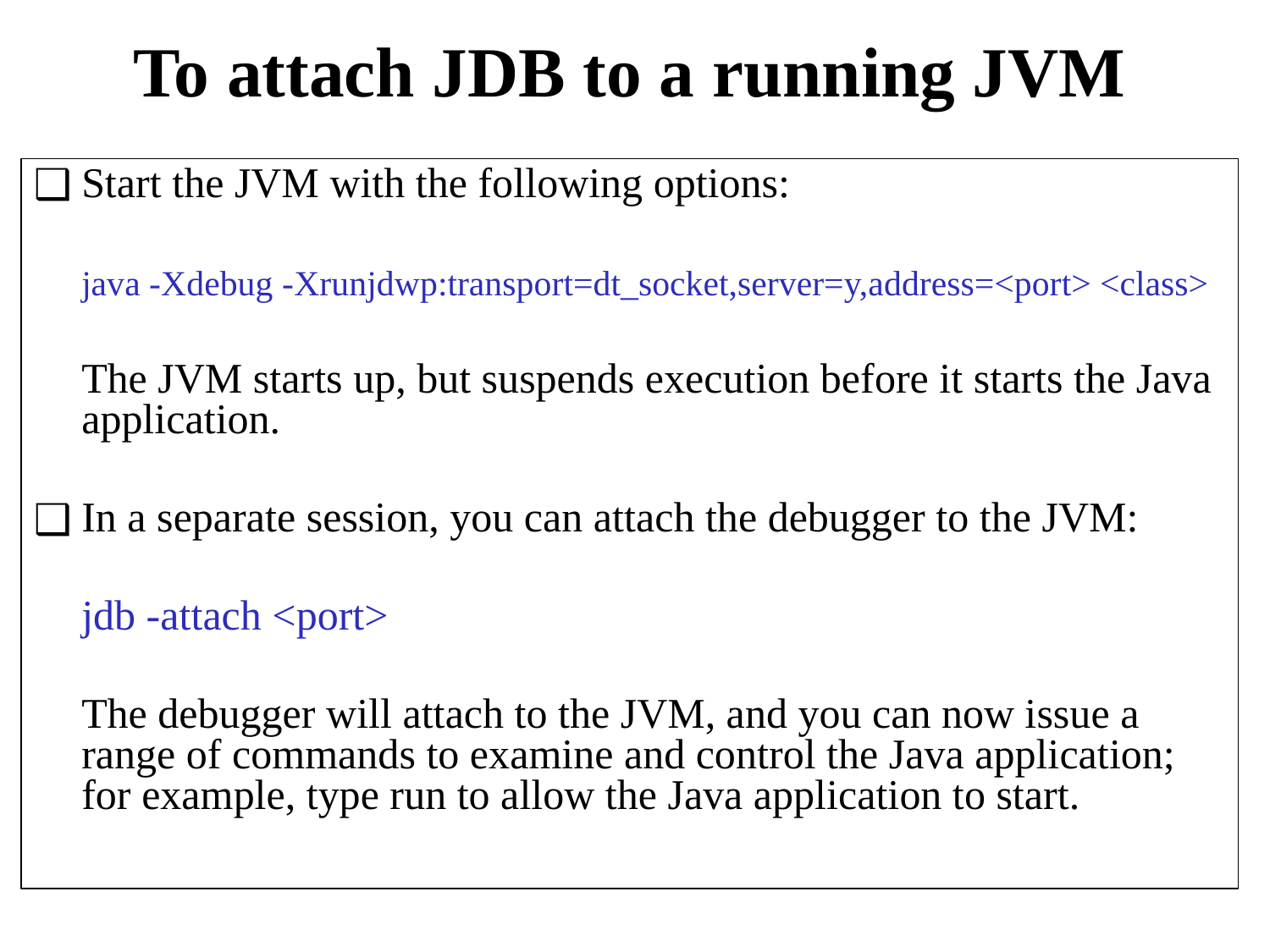

# To attach JDB to a running JVM
Start the JVM with the following options:

	java -Xdebug -Xrunjdwp:transport=dt_socket,server=y,address=<port> <class>

	The JVM starts up, but suspends execution before it starts the Java application.

In a separate session, you can attach the debugger to the JVM:

	jdb -attach <port>

	The debugger will attach to the JVM, and you can now issue a range of commands to examine and control the Java application; for example, type run to allow the Java application to start.